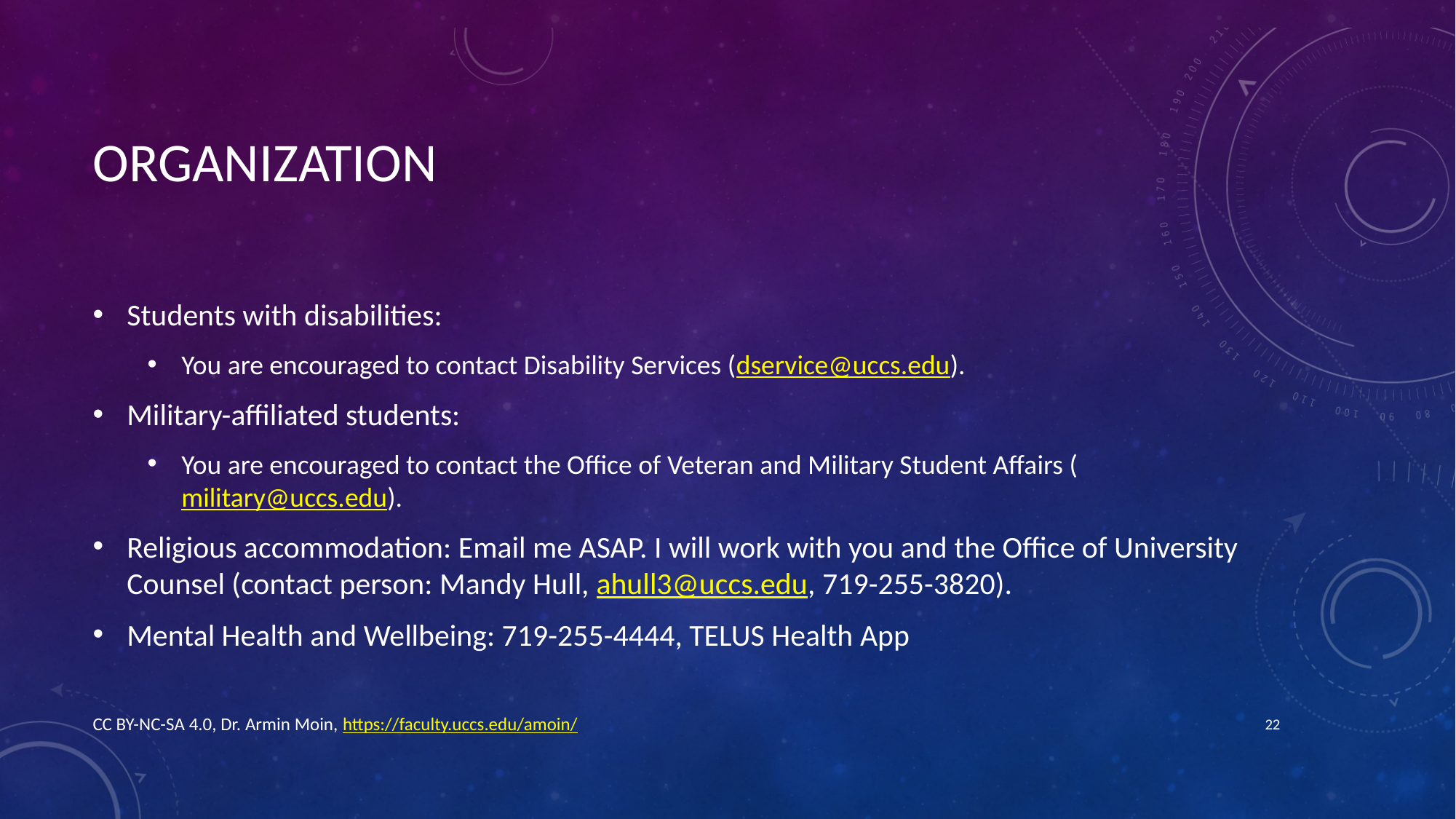

# Organization
Students with disabilities:
You are encouraged to contact Disability Services (dservice@uccs.edu).
Military-affiliated students:
You are encouraged to contact the Office of Veteran and Military Student Affairs (military@uccs.edu).
Religious accommodation: Email me ASAP. I will work with you and the Office of University Counsel (contact person: Mandy Hull, ahull3@uccs.edu, 719-255-3820).
Mental Health and Wellbeing: 719-255-4444, TELUS Health App
CC BY-NC-SA 4.0, Dr. Armin Moin, https://faculty.uccs.edu/amoin/
22